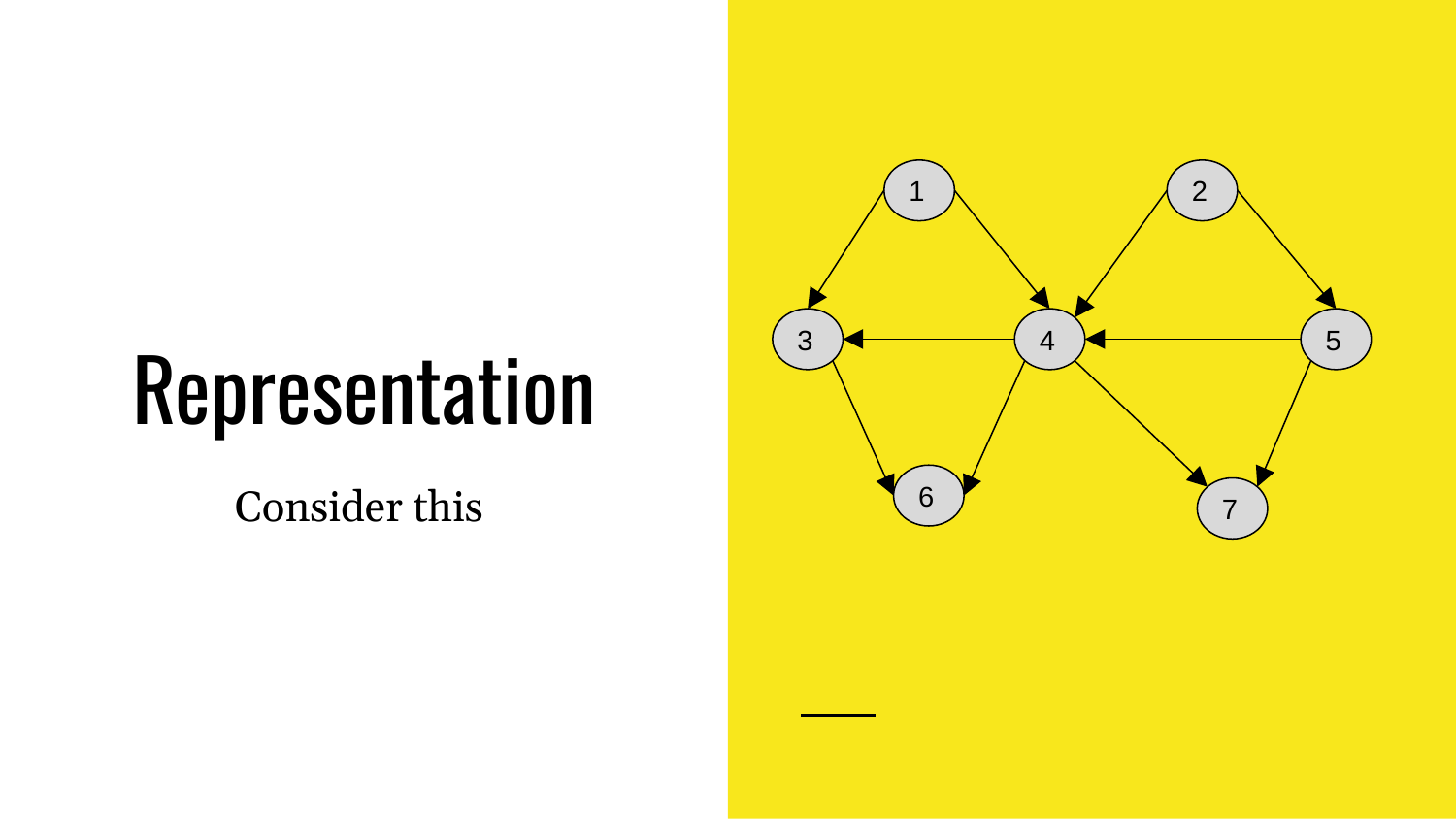

2
1
# Representation
3
4
5
Consider this
6
7